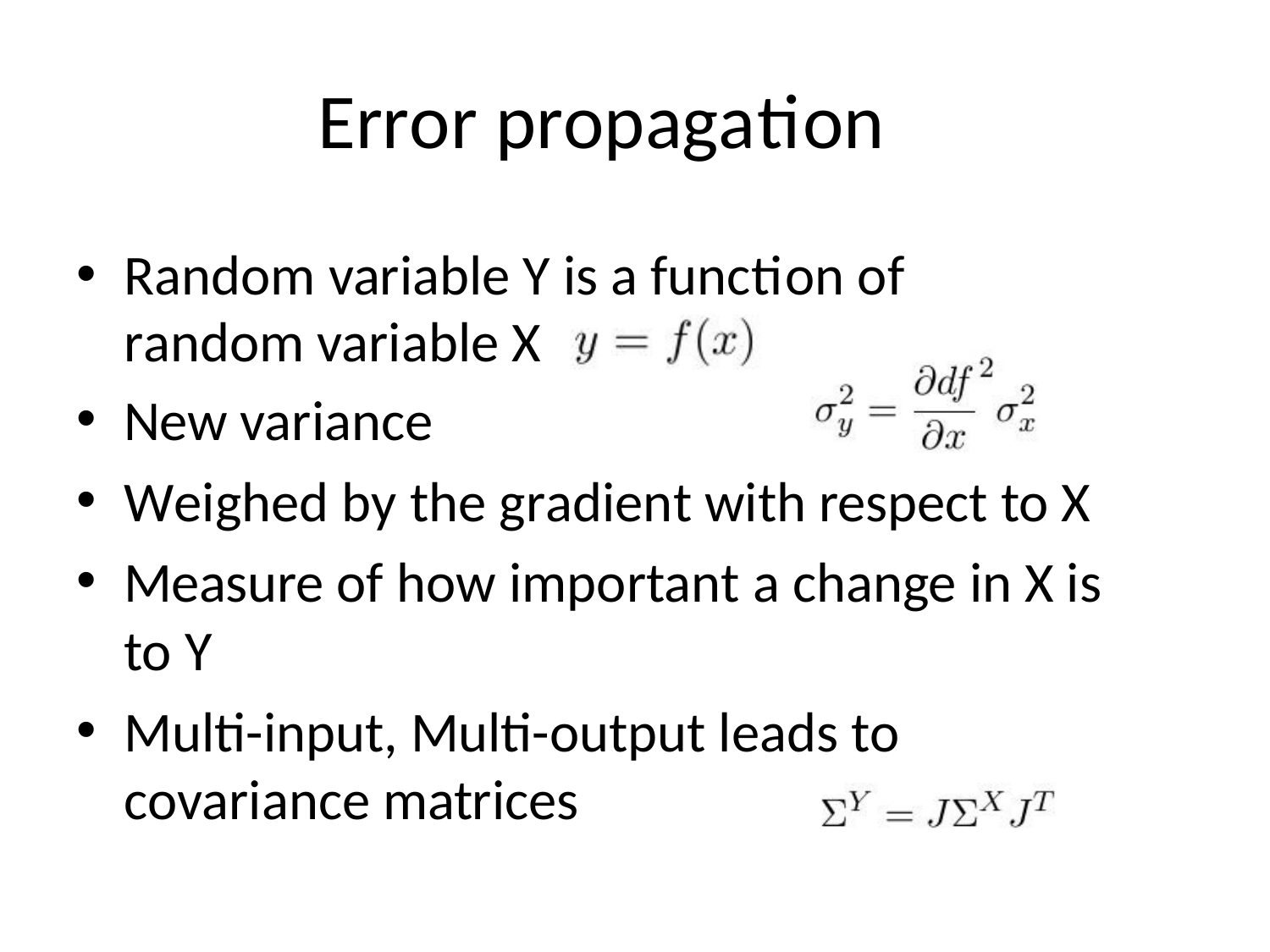

# Error propagation
Random variable Y is a function of random variable X
New variance
Weighed by the gradient with respect to X
Measure of how important a change in X is to Y
Multi-input, Multi-output leads to covariance matrices